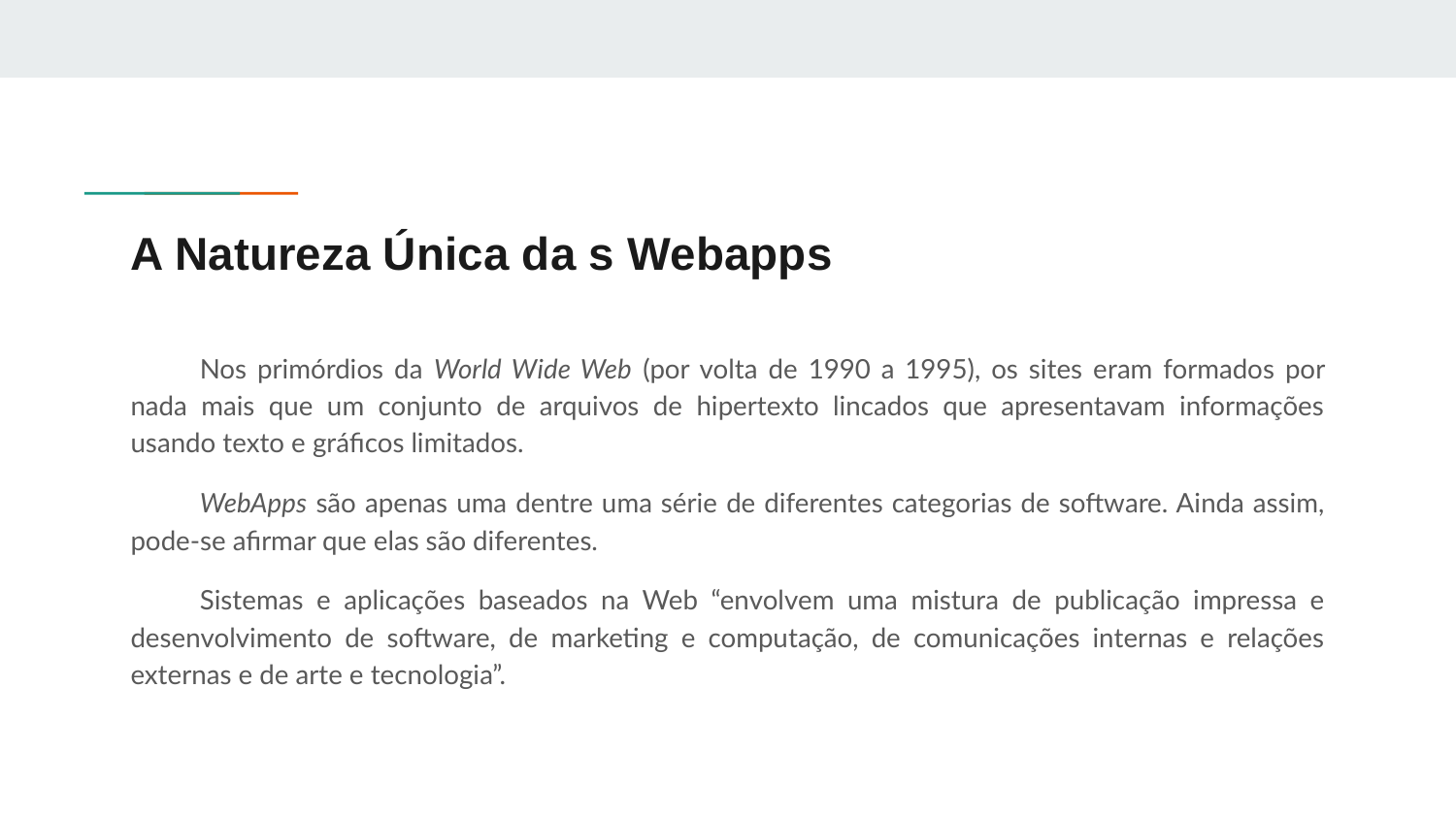

# A Natureza Única da s Webapps
Nos primórdios da World Wide Web (por volta de 1990 a 1995), os sites eram formados por nada mais que um conjunto de arquivos de hipertexto lincados que apresentavam informações usando texto e gráficos limitados.
WebApps são apenas uma dentre uma série de diferentes categorias de software. Ainda assim, pode-se afirmar que elas são diferentes.
Sistemas e aplicações baseados na Web “envolvem uma mistura de publicação impressa e desenvolvimento de software, de marketing e computação, de comunicações internas e relações externas e de arte e tecnologia”.